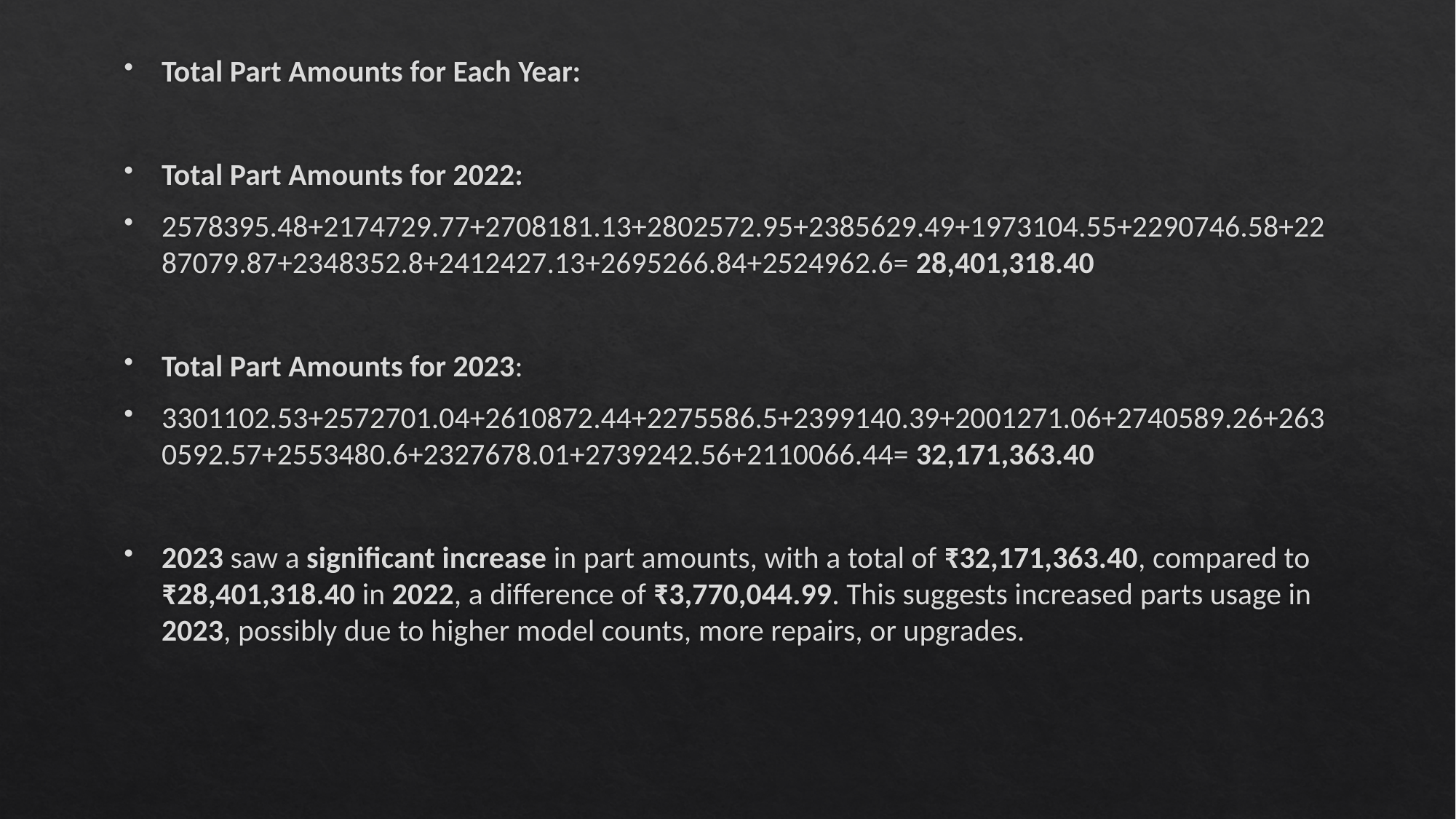

Total Part Amounts for Each Year:

Total Part Amounts for 2022:
2578395.48+2174729.77+2708181.13+2802572.95+2385629.49+1973104.55+2290746.58+2287079.87+2348352.8+2412427.13+2695266.84+2524962.6= 28,401,318.40

Total Part Amounts for 2023:
3301102.53+2572701.04+2610872.44+2275586.5+2399140.39+2001271.06+2740589.26+2630592.57+2553480.6+2327678.01+2739242.56+2110066.44= 32,171,363.40

2023 saw a significant increase in part amounts, with a total of ₹32,171,363.40, compared to ₹28,401,318.40 in 2022, a difference of ₹3,770,044.99. This suggests increased parts usage in 2023, possibly due to higher model counts, more repairs, or upgrades.